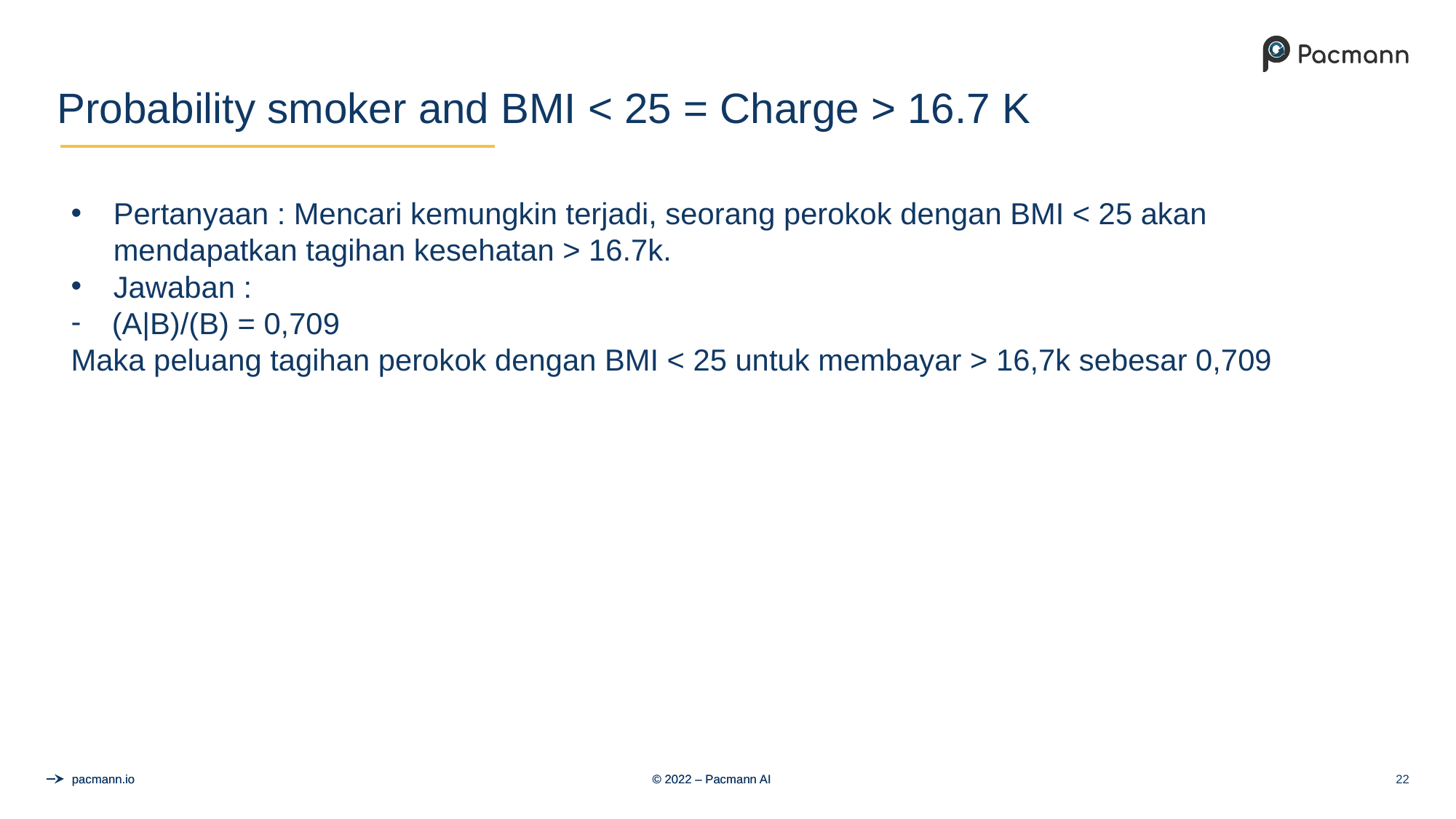

# Probability smoker and BMI < 25 = Charge > 16.7 K
Pertanyaan : Mencari kemungkin terjadi, seorang perokok dengan BMI < 25 akan mendapatkan tagihan kesehatan > 16.7k.
Jawaban :
(A|B)/(B) = 0,709
Maka peluang tagihan perokok dengan BMI < 25 untuk membayar > 16,7k sebesar 0,709